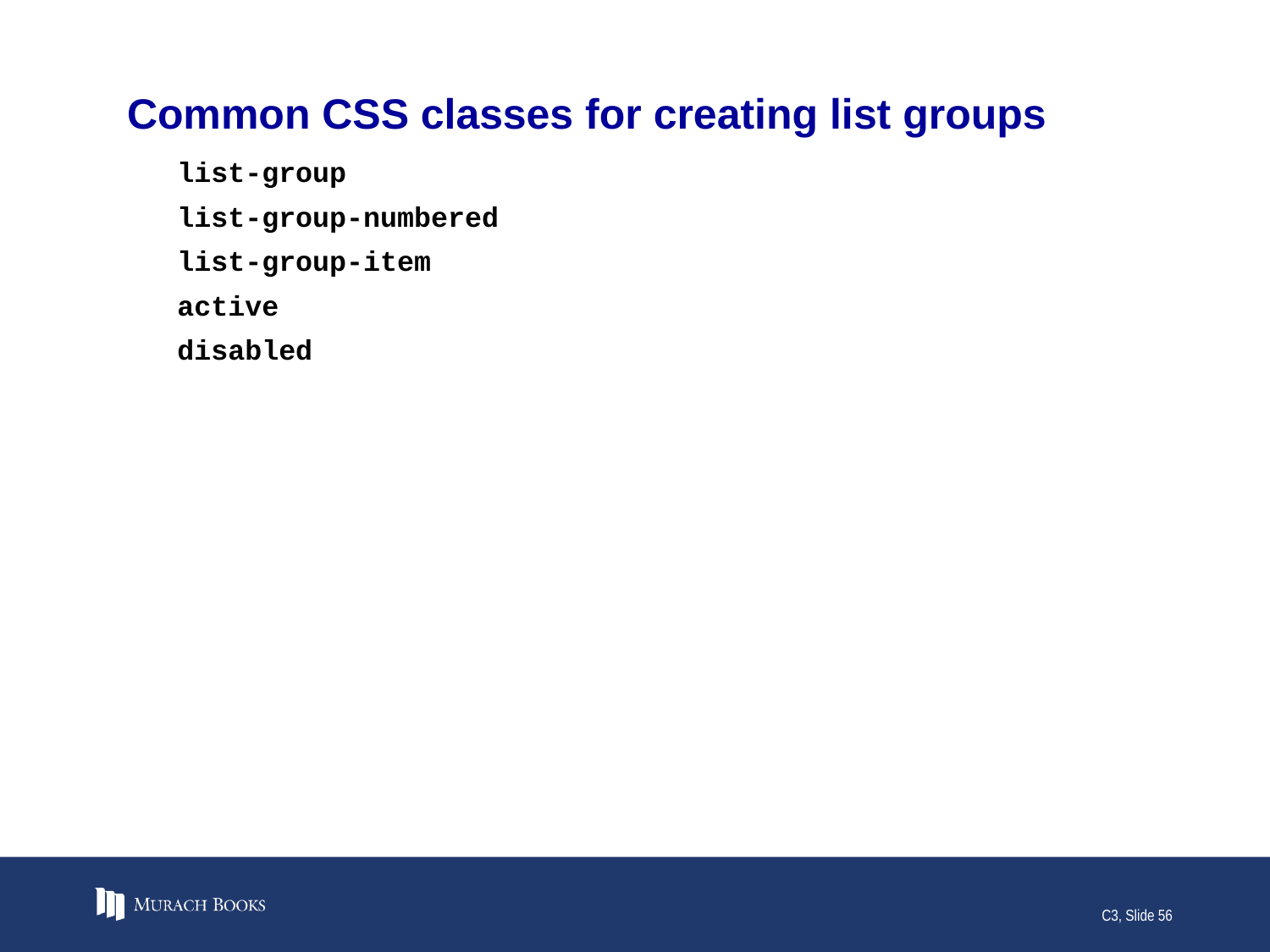

# Common CSS classes for creating list groups
list-group
list-group-numbered
list-group-item
active
disabled

C3, Slide 56